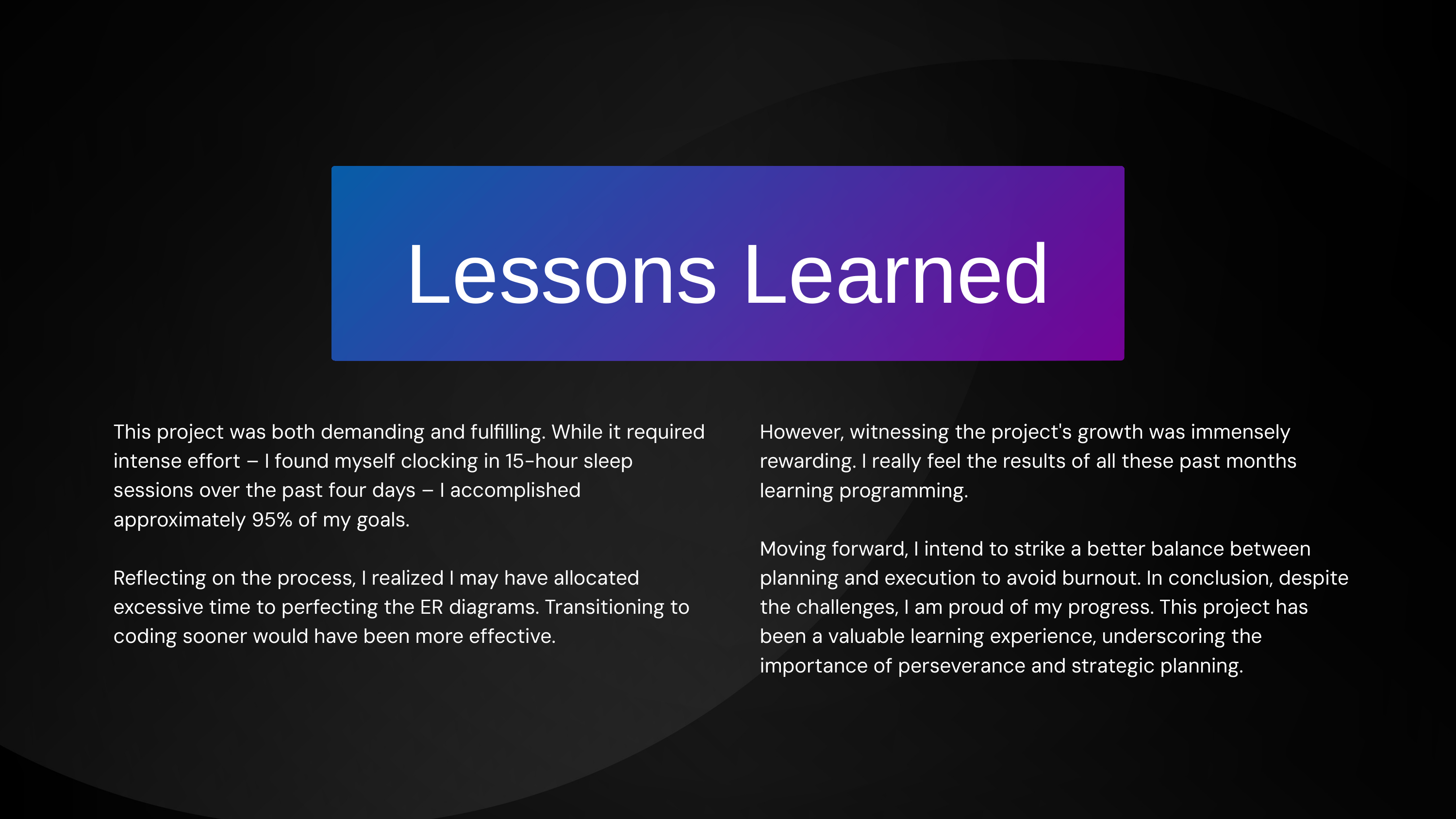

Lessons Learned
This project was both demanding and fulfilling. While it required intense effort – I found myself clocking in 15-hour sleep sessions over the past four days – I accomplished approximately 95% of my goals.

Reflecting on the process, I realized I may have allocated excessive time to perfecting the ER diagrams. Transitioning to coding sooner would have been more effective.
However, witnessing the project's growth was immensely rewarding. I really feel the results of all these past months learning programming.

Moving forward, I intend to strike a better balance between planning and execution to avoid burnout. In conclusion, despite the challenges, I am proud of my progress. This project has been a valuable learning experience, underscoring the importance of perseverance and strategic planning.